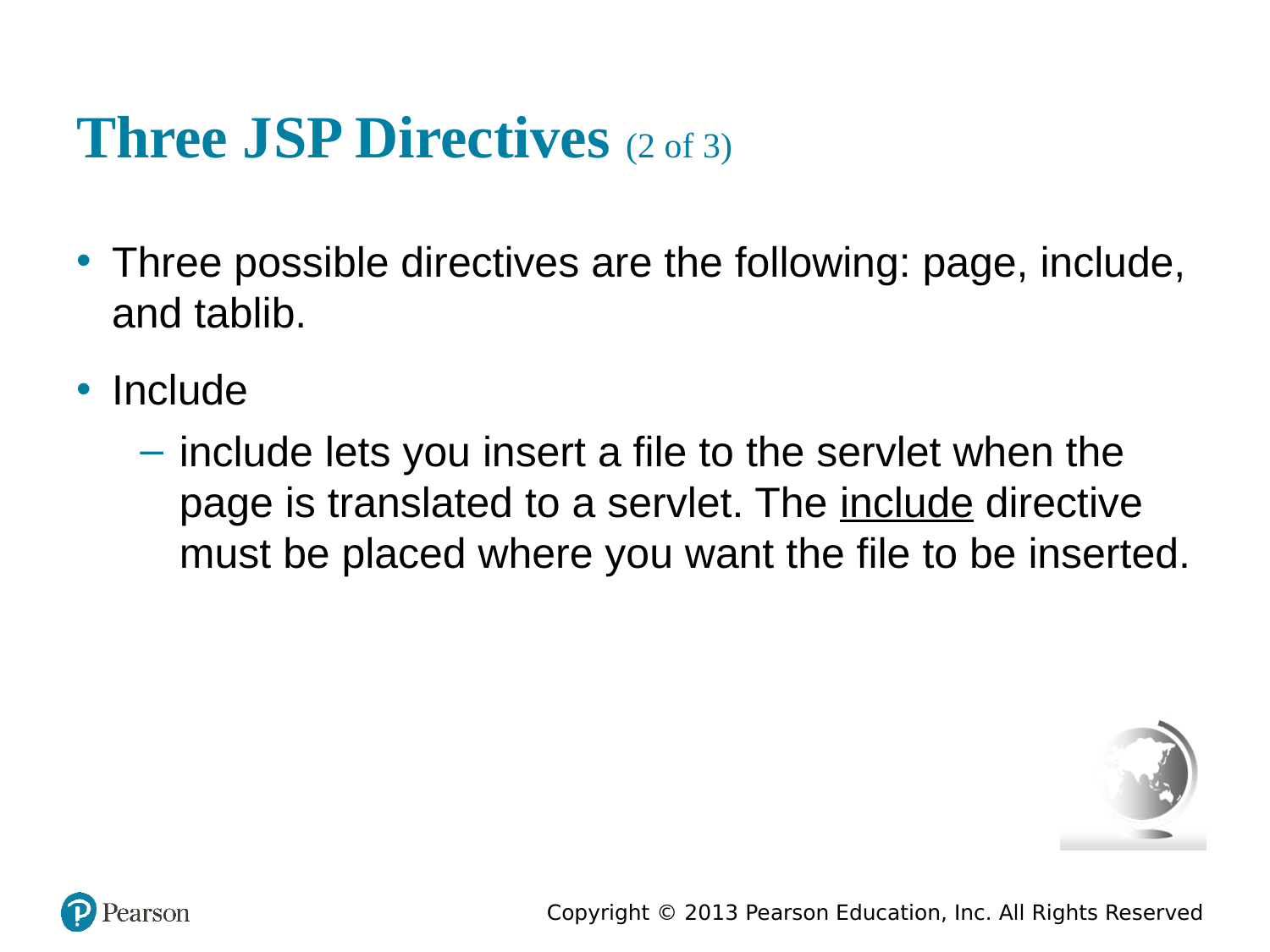

# Three J S P Directives (2 of 3)
Three possible directives are the following: page, include, and tablib.
Include
include lets you insert a file to the servlet when the page is translated to a servlet. The include directive must be placed where you want the file to be inserted.